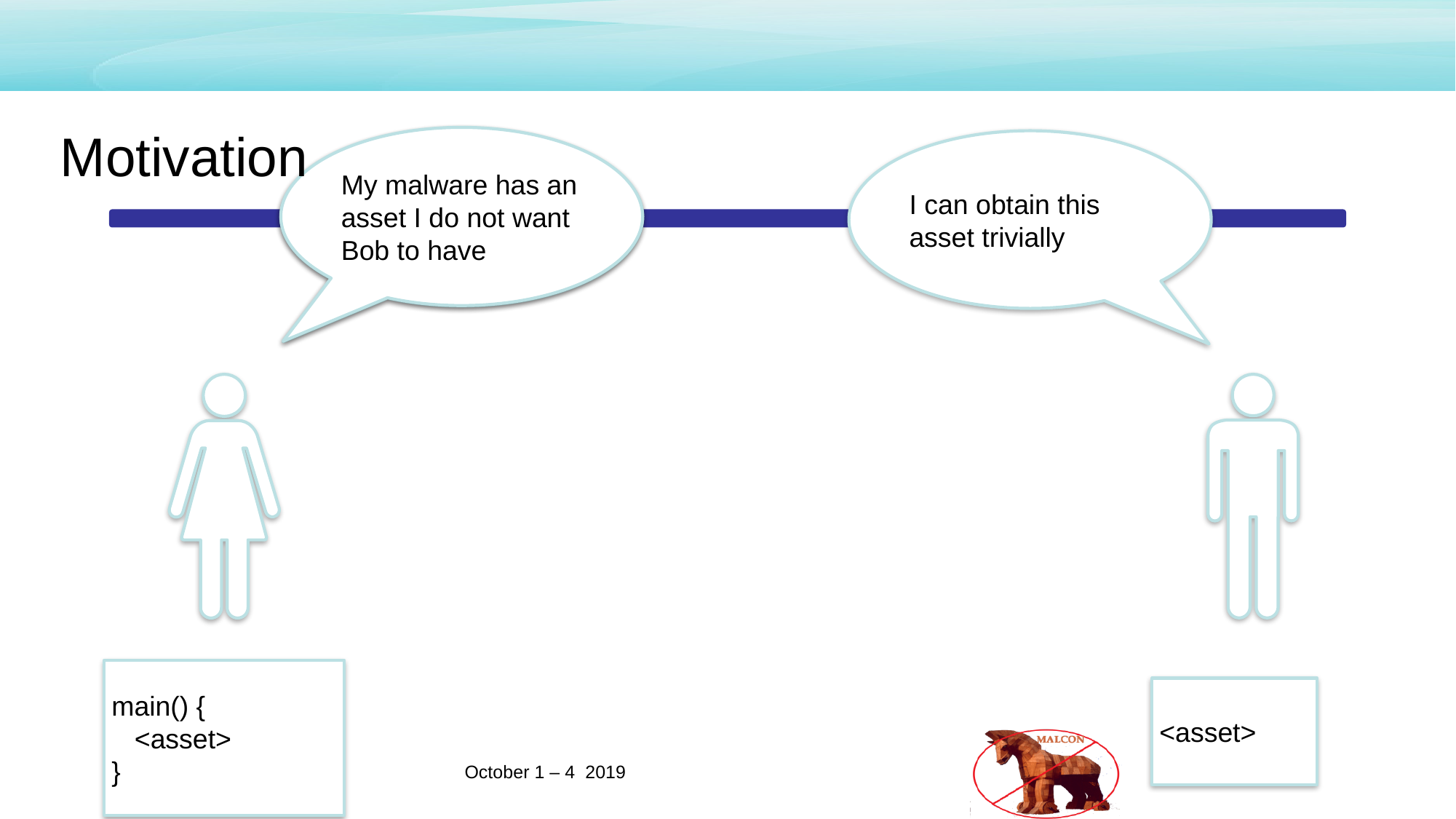

Motivation
My malware has an asset I do not want Bob to have
I want to infect Bob’s machine with my malware
I can obtain this asset trivially

main() {
   <asset>
}
<asset>